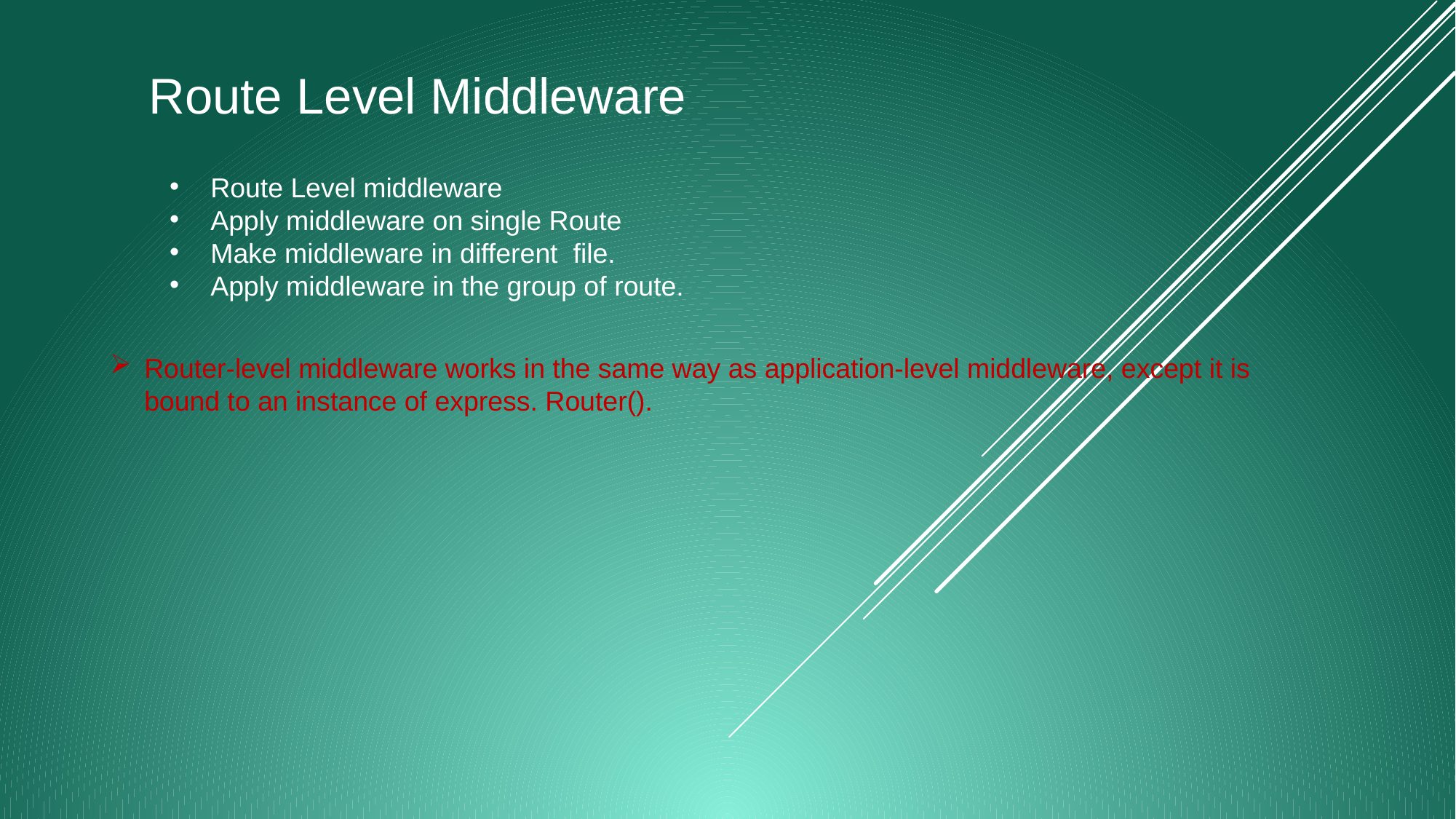

# Route Level Middleware
Route Level middleware
Apply middleware on single Route
Make middleware in different  file.
Apply middleware in the group of route.
Router-level middleware works in the same way as application-level middleware, except it is bound to an instance of express. Router().